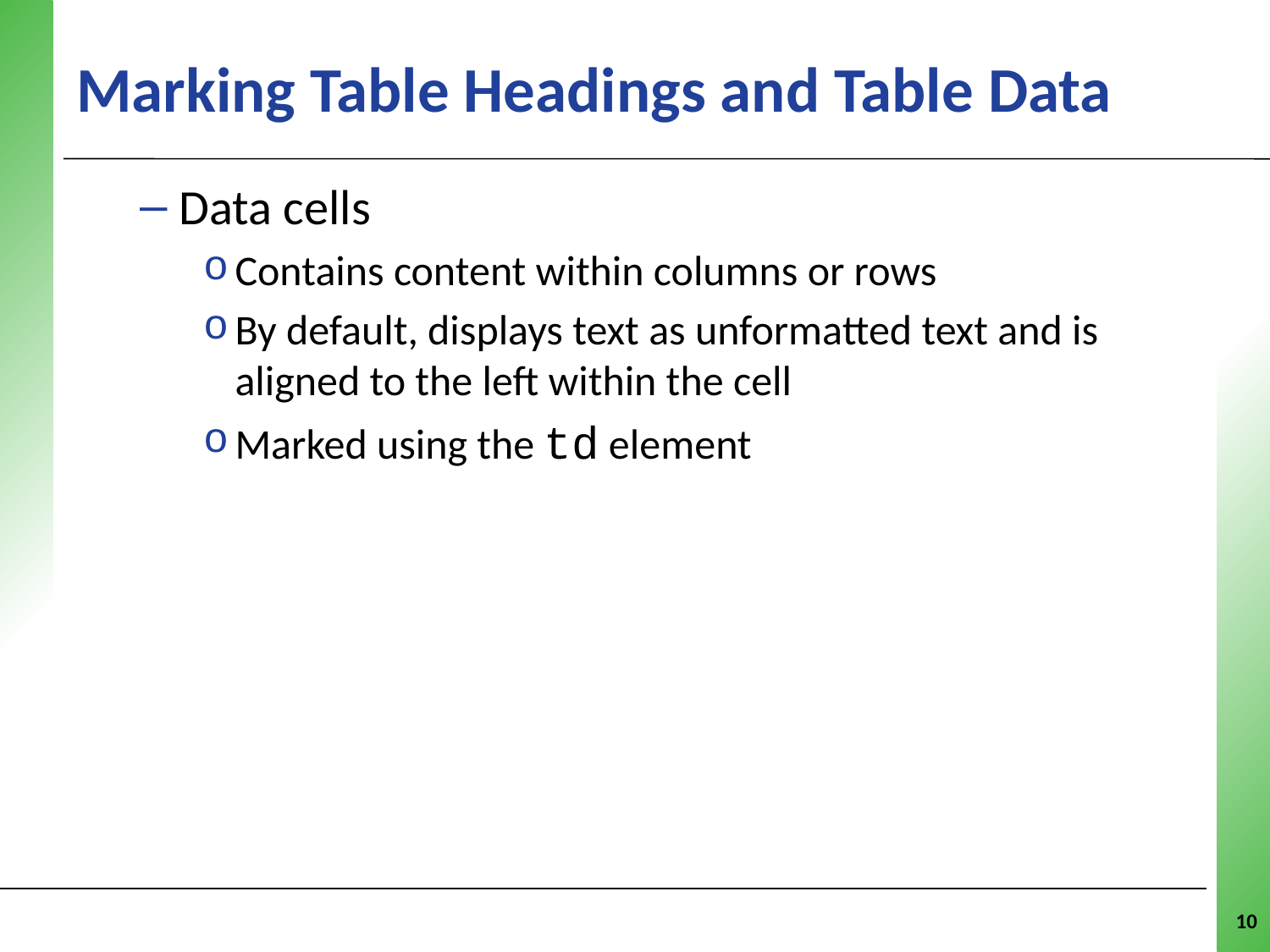

# Marking Table Headings and Table Data
Data cells
Contains content within columns or rows
By default, displays text as unformatted text and is aligned to the left within the cell
Marked using the td element
10